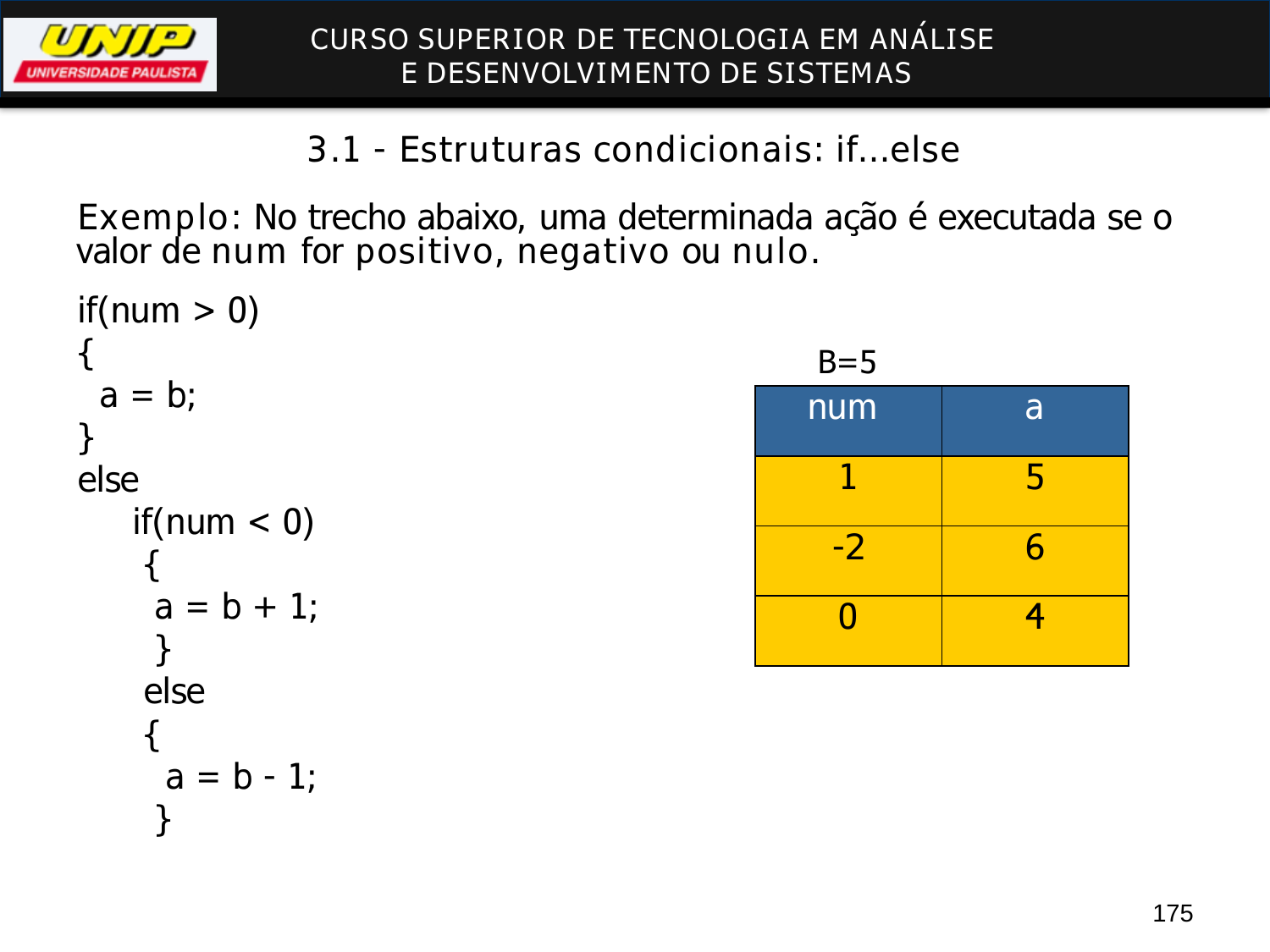

# 3.1 - Estruturas condicionais: if...else
Exemplo: No trecho abaixo, uma determinada ação é executada se o valor de num for positivo, negativo ou nulo.
if(num > 0)
{
  a = b;
}
else
     if(num < 0)
      {
       a = b + 1;
       }
      else
      {
        a = b - 1;
       }
B=5
| num | a |
| --- | --- |
| 1 | 5 |
| -2 | 6 |
| 0 | 4 |
175